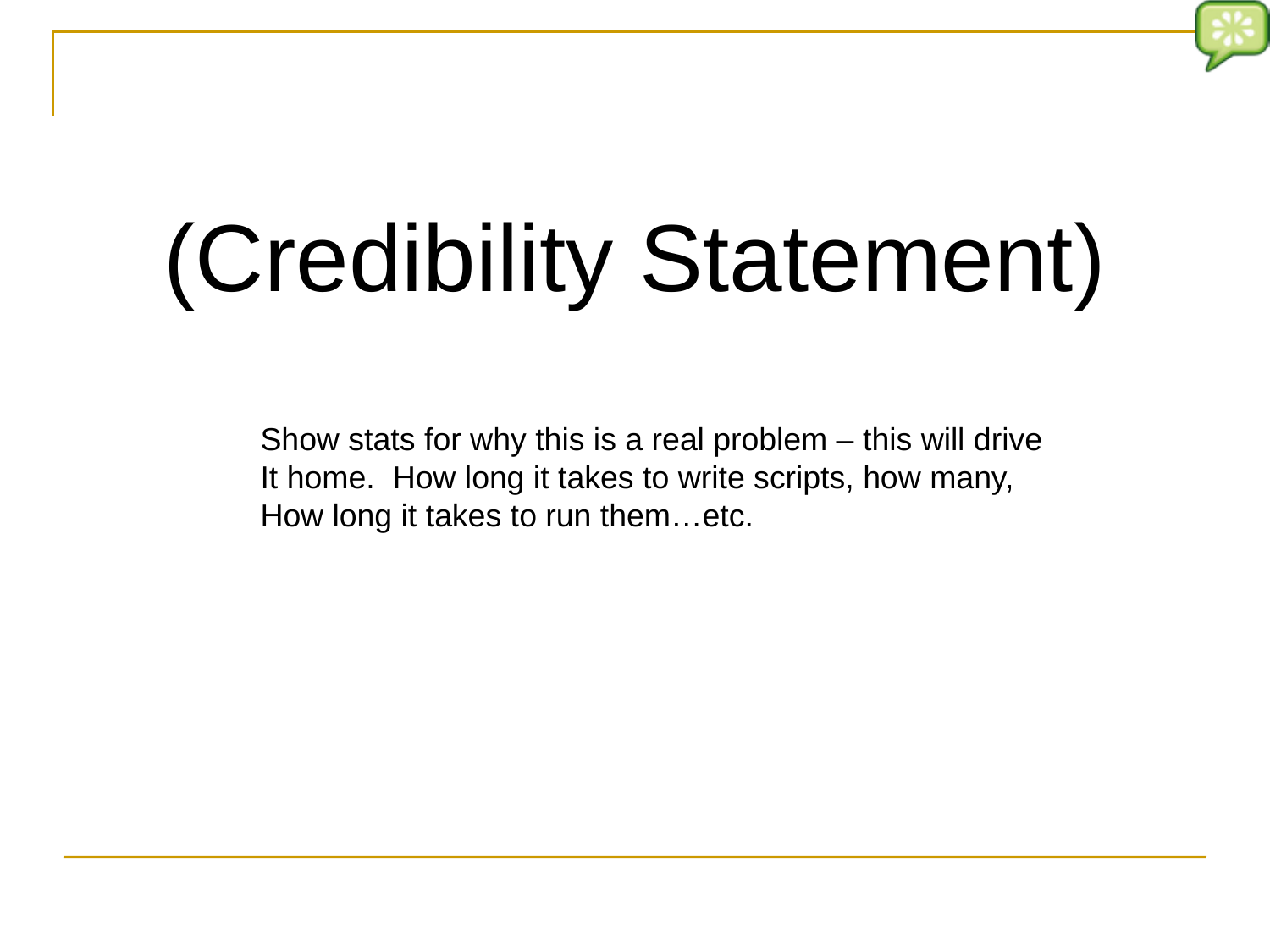

(Credibility Statement)
Show stats for why this is a real problem – this will drive
It home.  How long it takes to write scripts, how many,
How long it takes to run them…etc.